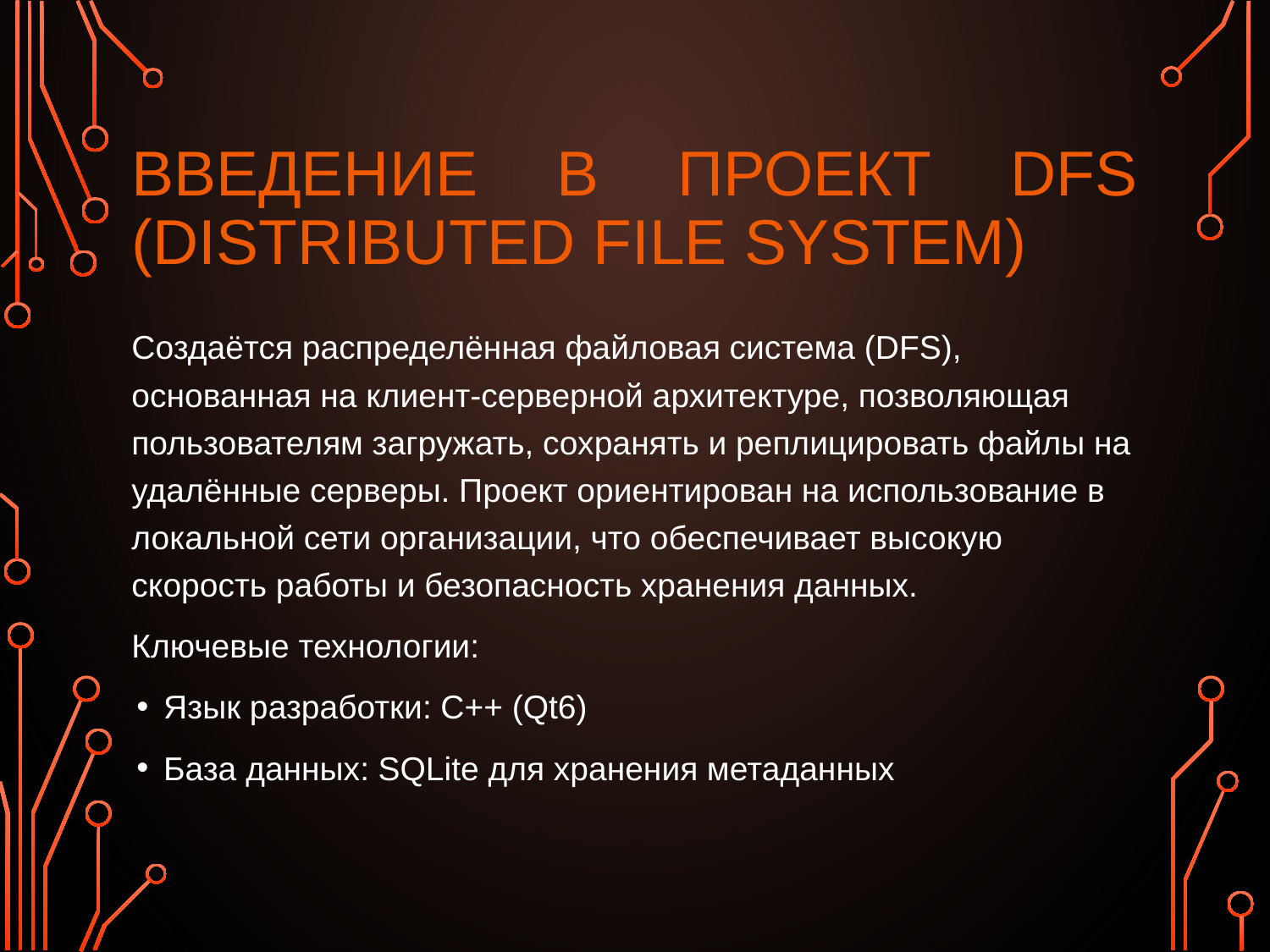

# ВВЕДЕНИЕ В ПРОЕКТ DFS (DISTRIBUTED FILE SYSTEM)
Создаётся распределённая файловая система (DFS), основанная на клиент-серверной архитектуре, позволяющая пользователям загружать, сохранять и реплицировать файлы на удалённые серверы. Проект ориентирован на использование в локальной сети организации, что обеспечивает высокую скорость работы и безопасность хранения данных.
Ключевые технологии:
Язык разработки: C++ (Qt6)
База данных: SQLite для хранения метаданных